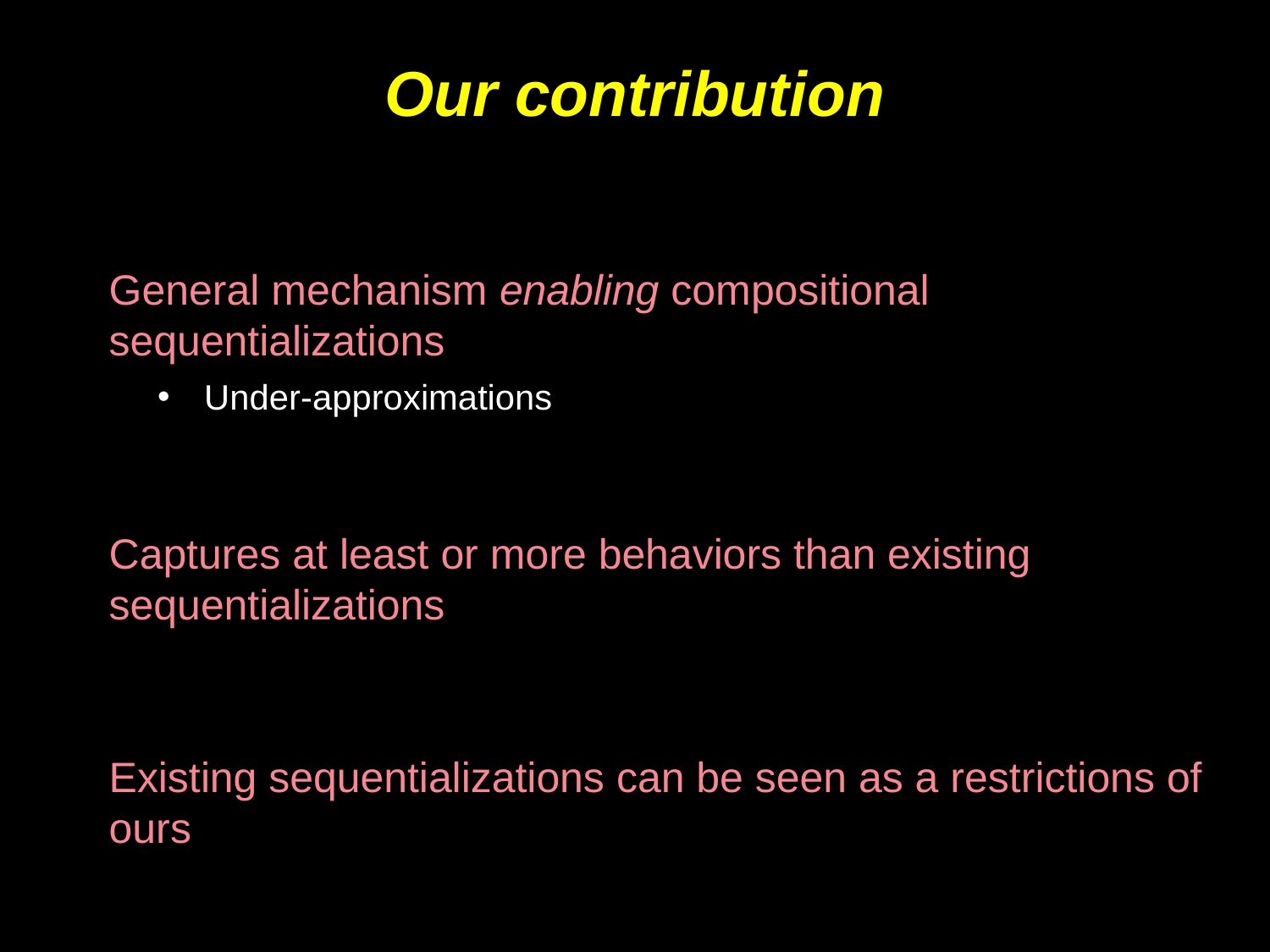

# Our contribution

General mechanism enabling compositional sequentializations
Under-approximations

Captures at least or more behaviors than existing sequentializations

Existing sequentializations can be seen as a restrictions of ours